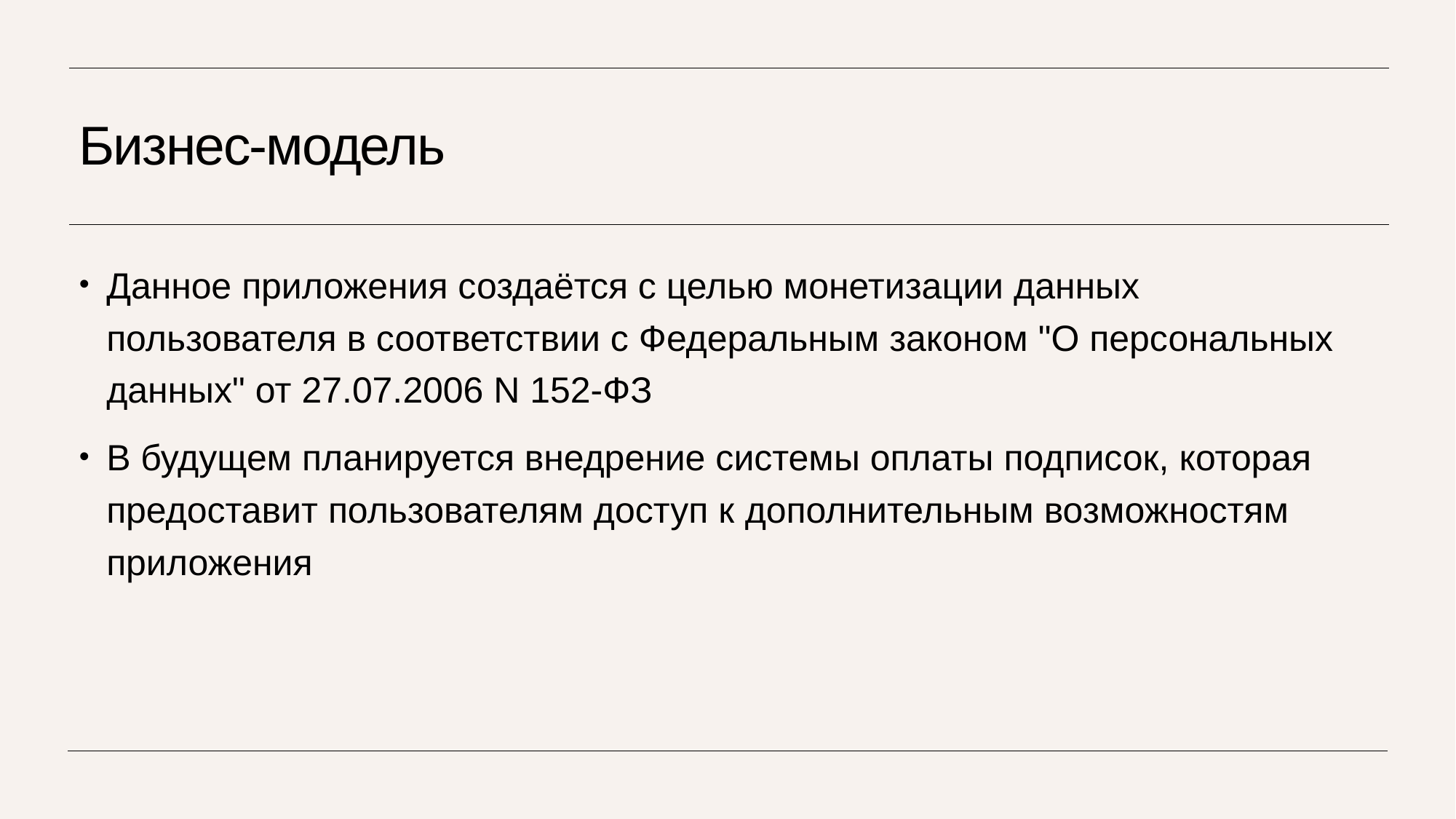

# Бизнес-модель
Данное приложения создаётся с целью монетизации данных пользователя в соответствии с Федеральным законом "О персональных данных" от 27.07.2006 N 152-ФЗ
В будущем планируется внедрение системы оплаты подписок, которая предоставит пользователям доступ к дополнительным возможностям приложения